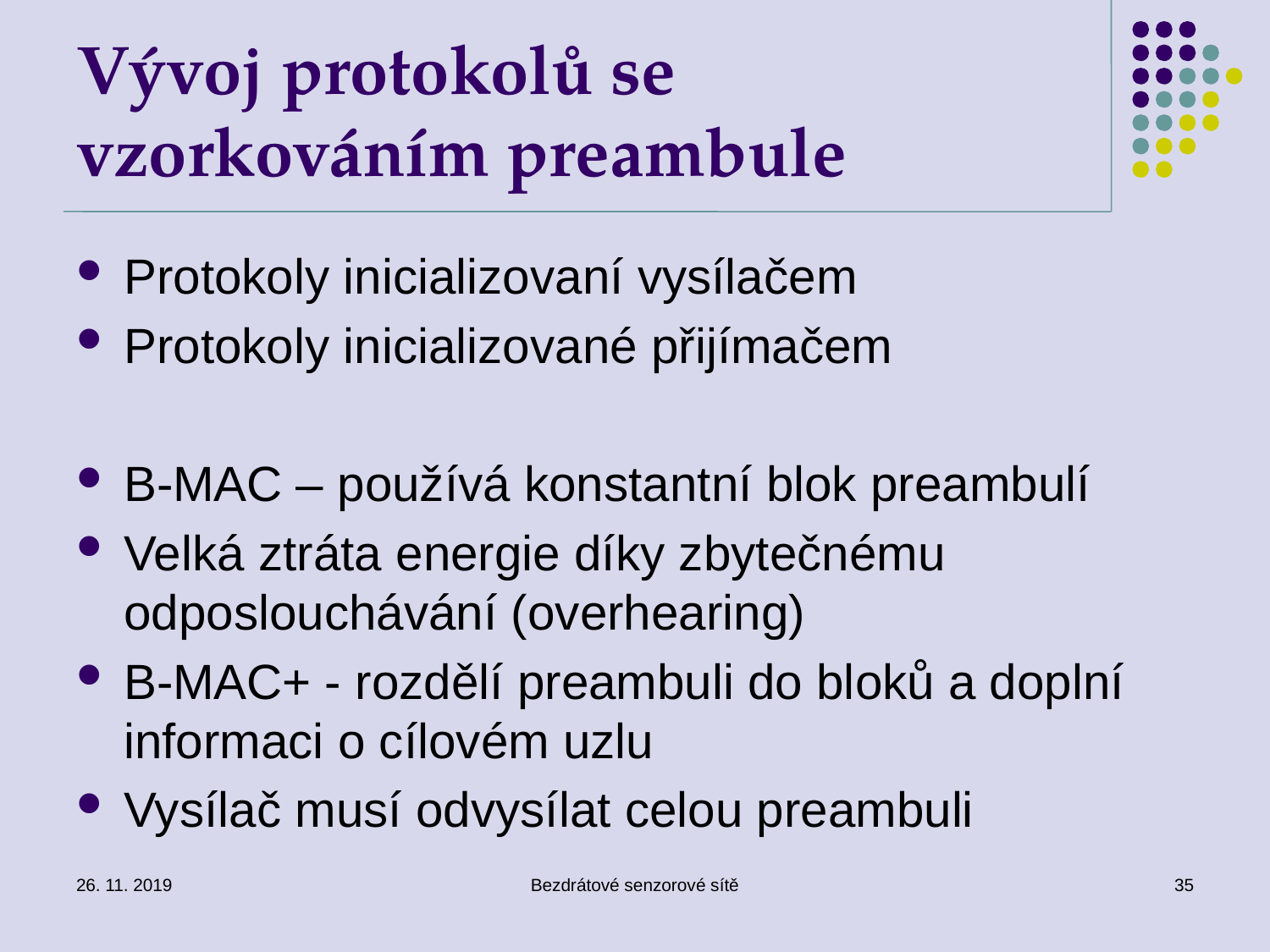

# Vývoj protokolů se vzorkováním preambule
Protokoly inicializovaní vysílačem
Protokoly inicializované přijímačem

B-MAC – používá konstantní blok preambulí
Velká ztráta energie díky zbytečnému odposlouchávání (overhearing)
B-MAC+ - rozdělí preambuli do bloků a doplní informaci o cílovém uzlu
Vysílač musí odvysílat celou preambuli
26. 11. 2019
Bezdrátové senzorové sítě
35